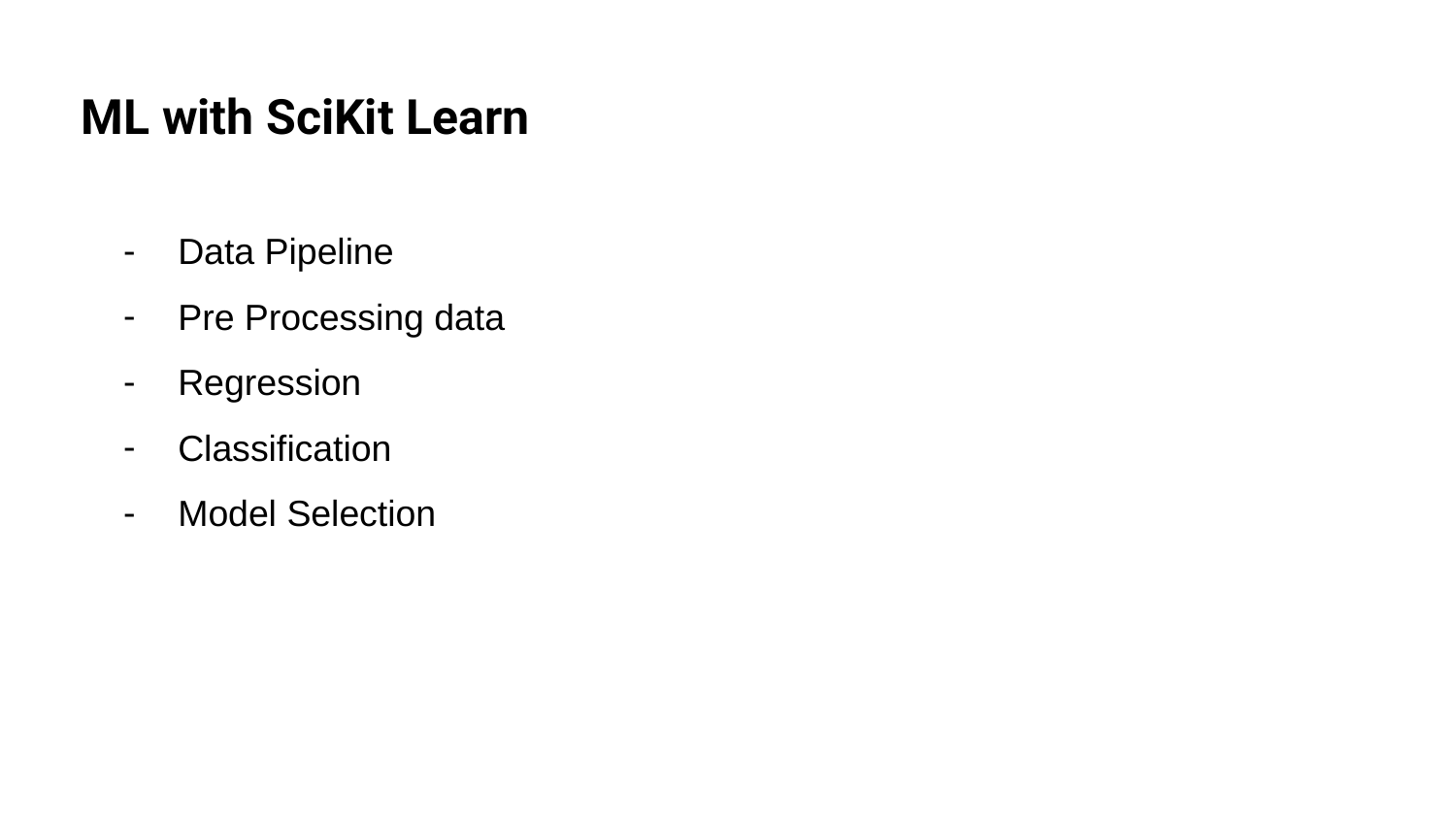

ML with SciKit Learn
Data Pipeline
Pre Processing data
Regression
Classification
Model Selection